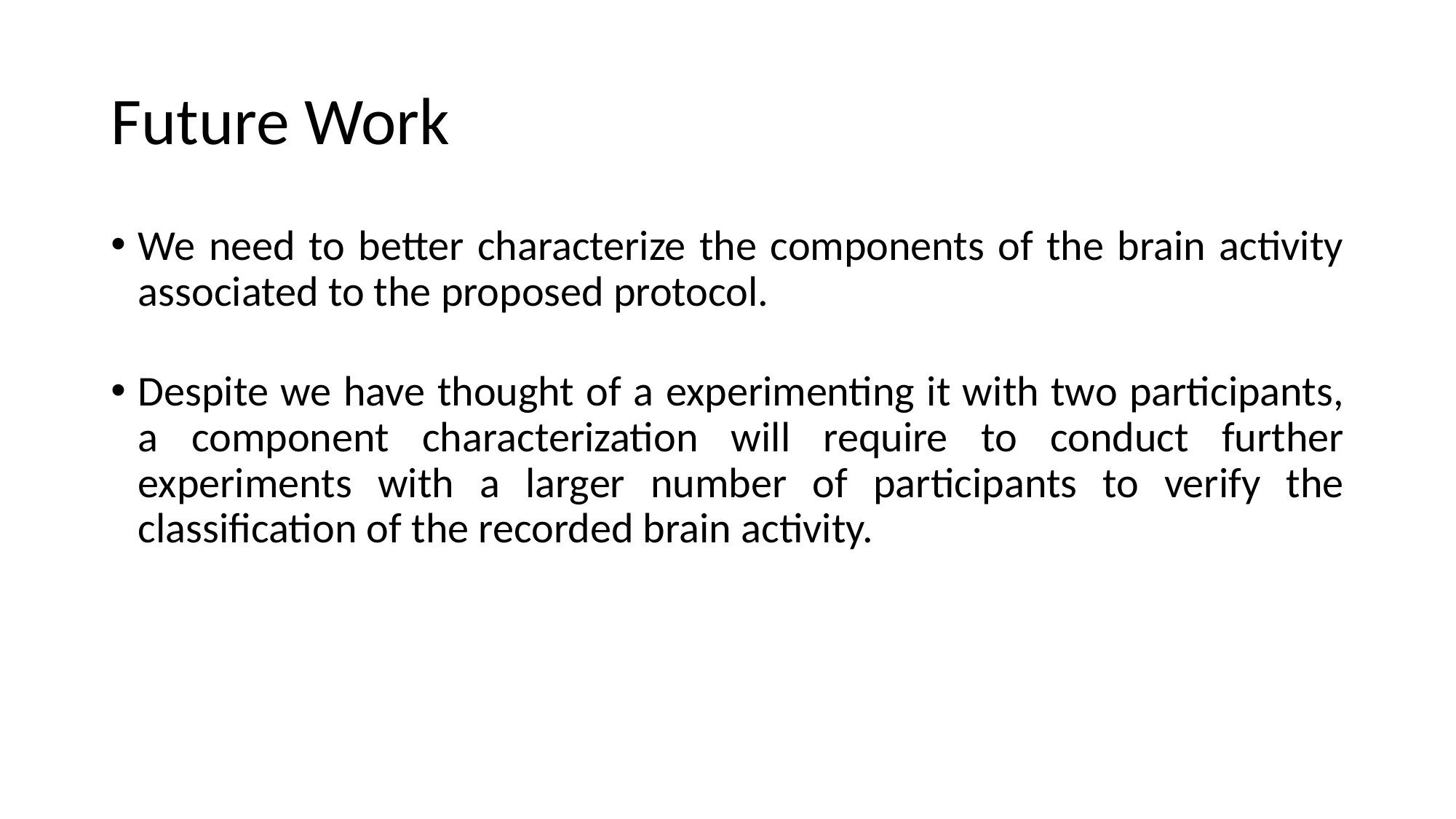

# Future Work
We need to better characterize the components of the brain activity associated to the proposed protocol.

Despite we have thought of a experimenting it with two participants, a component characterization will require to conduct further experiments with a larger number of participants to verify the classification of the recorded brain activity.